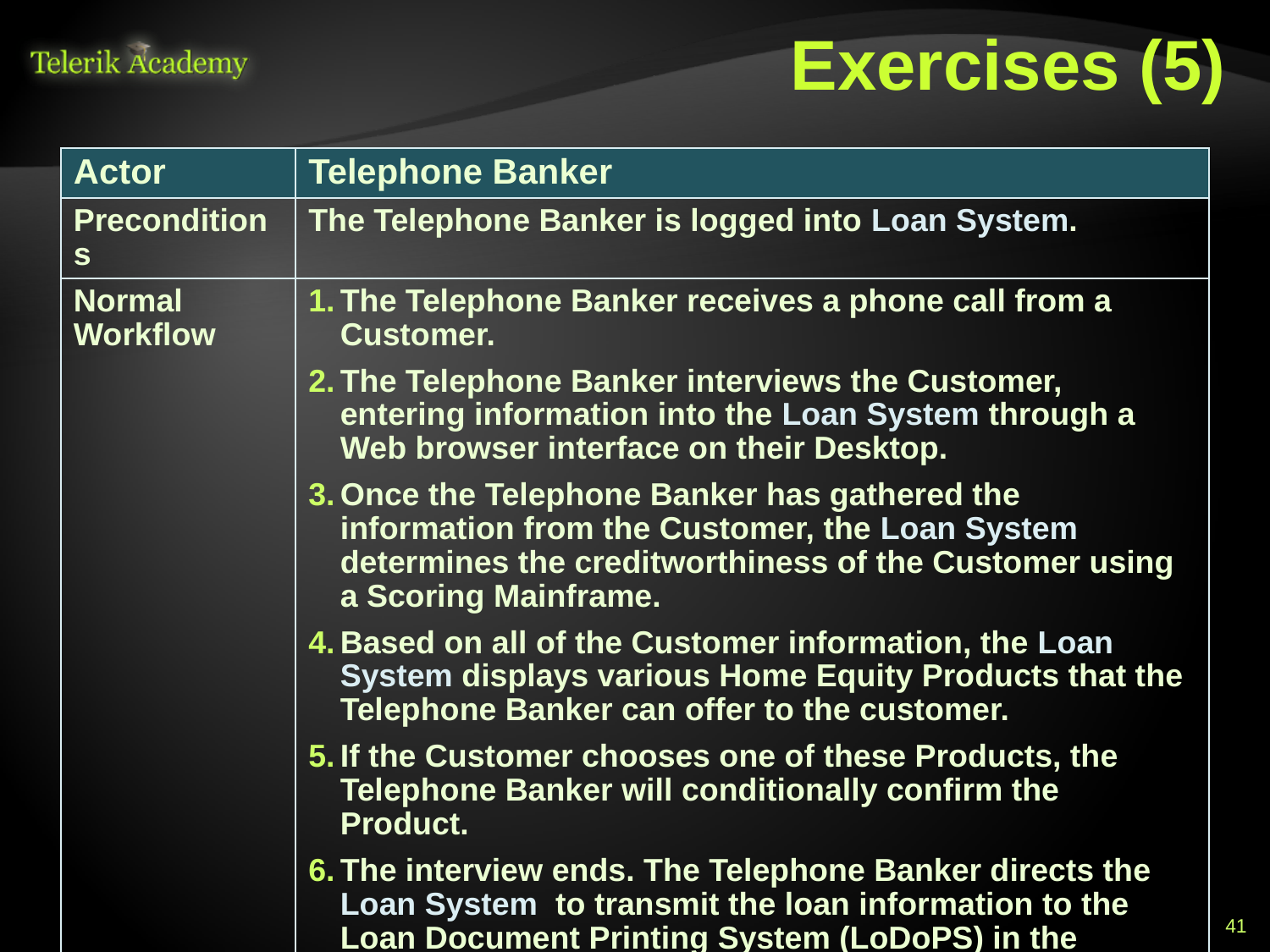

# Exercises (5)
| Actor | Telephone Banker |
| --- | --- |
| Preconditions | The Telephone Banker is logged into Loan System. |
| Normal Workflow | The Telephone Banker receives a phone call from a Customer. The Telephone Banker interviews the Customer, entering information into the Loan System through a Web browser interface on their Desktop. Once the Telephone Banker has gathered the information from the Customer, the Loan System determines the creditworthiness of the Customer using a Scoring Mainframe. Based on all of the Customer information, the Loan System displays various Home Equity Products that the Telephone Banker can offer to the customer. If the Customer chooses one of these Products, the Telephone Banker will conditionally confirm the Product. The interview ends. The Telephone Banker directs the Loan System to transmit the loan information to the Loan Document Printing System (LoDoPS) in the Datacenter for origination. |
41